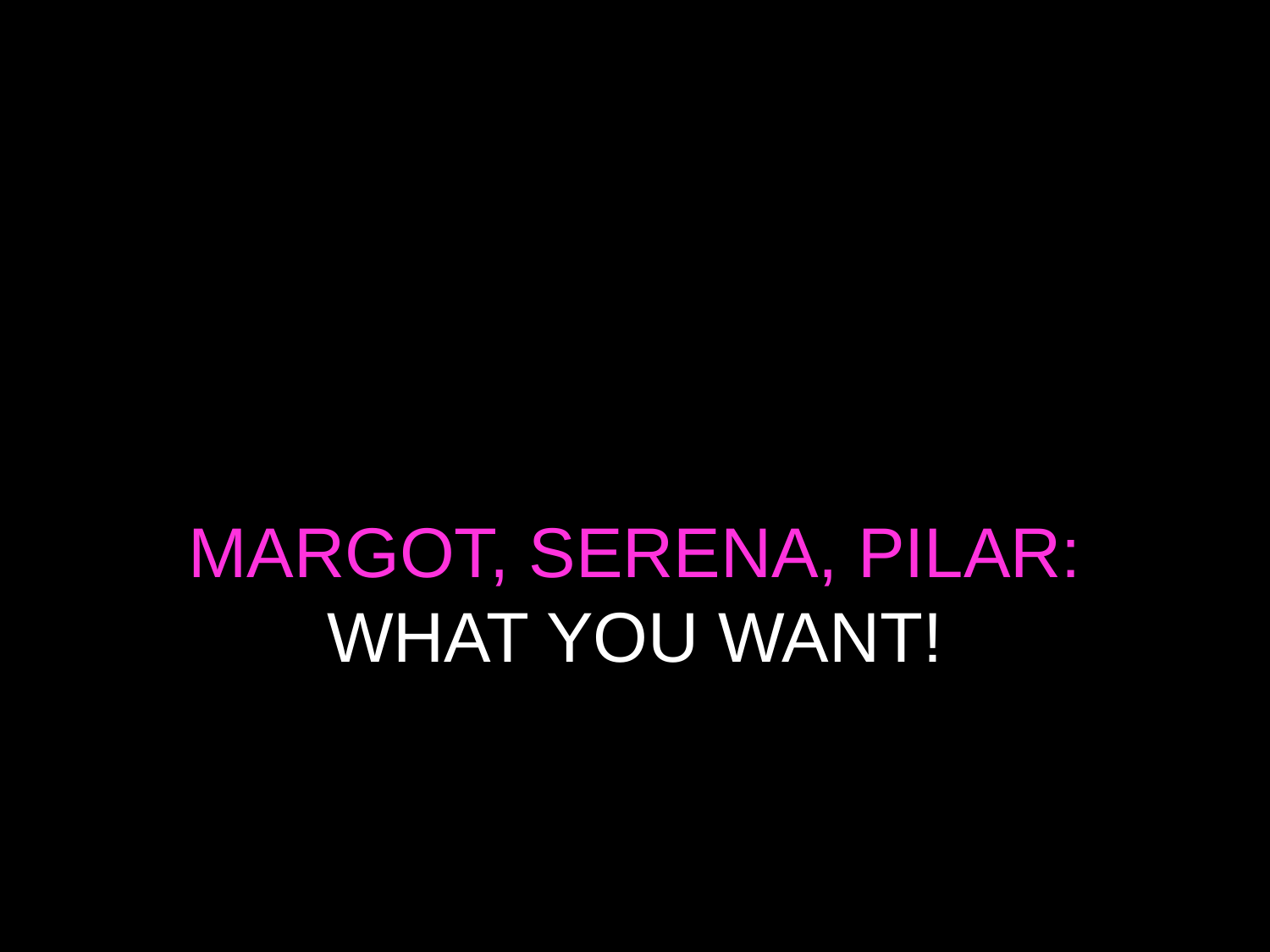

# MARGOT, SERENA, PILAR: WHAT YOU WANT!